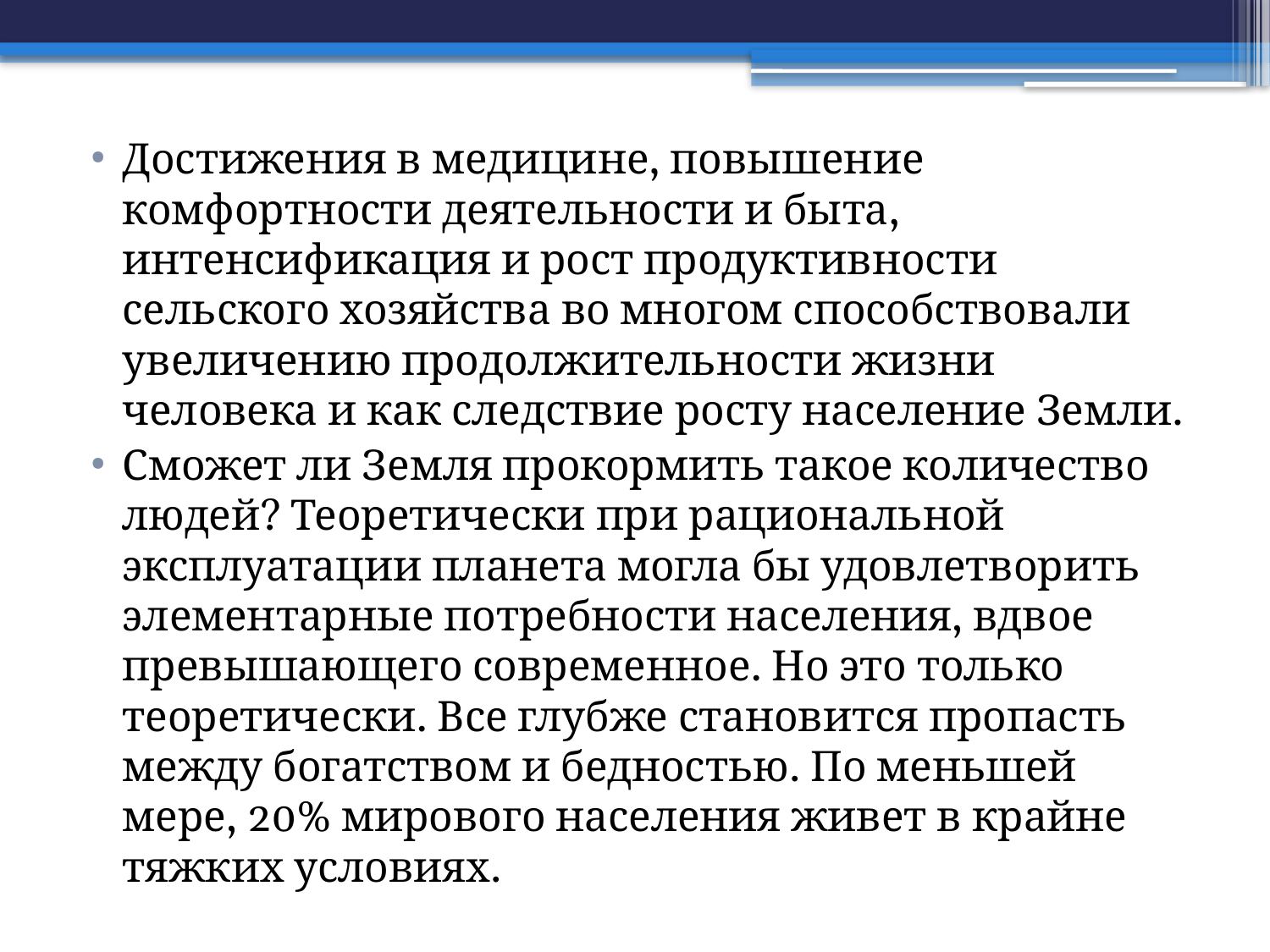

Достижения в медицине, повышение комфортности деятельности и быта, интенсификация и рост продуктивности сельского хозяйства во многом способствовали увеличению продолжительности жизни человека и как следствие росту население Земли.
Сможет ли Земля прокормить такое количество людей? Теоретически при рациональной эксплуатации планета могла бы удовлетворить элементарные потребности населения, вдвое превышающего современное. Но это только теоретически. Все глубже становится пропасть между богатством и бедностью. По меньшей мере, 20% мирового населения живет в крайне тяжких условиях.